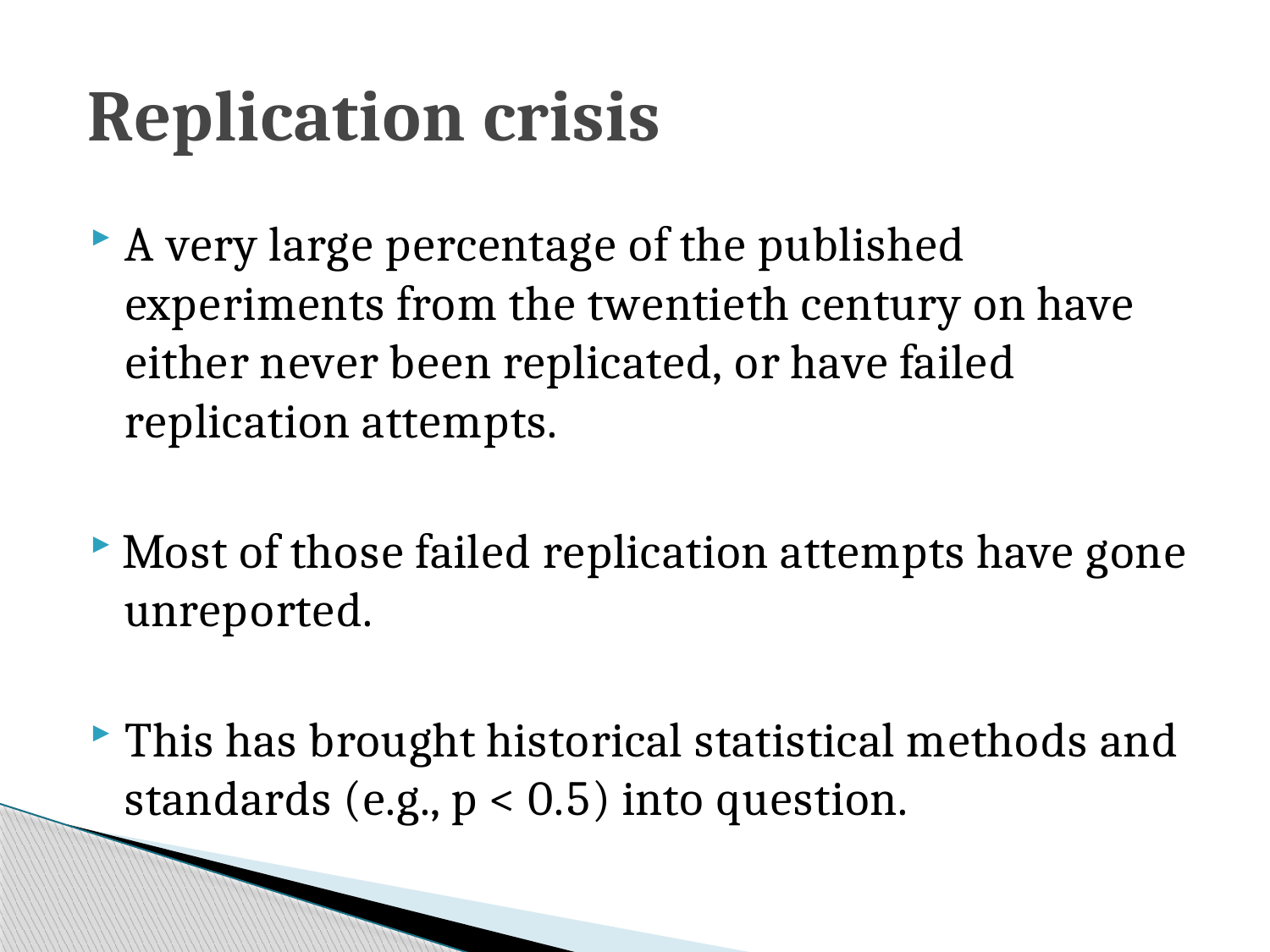

# Replication crisis
A very large percentage of the published experiments from the twentieth century on have either never been replicated, or have failed replication attempts.

Most of those failed replication attempts have gone unreported.

This has brought historical statistical methods and standards (e.g., p < 0.5) into question.